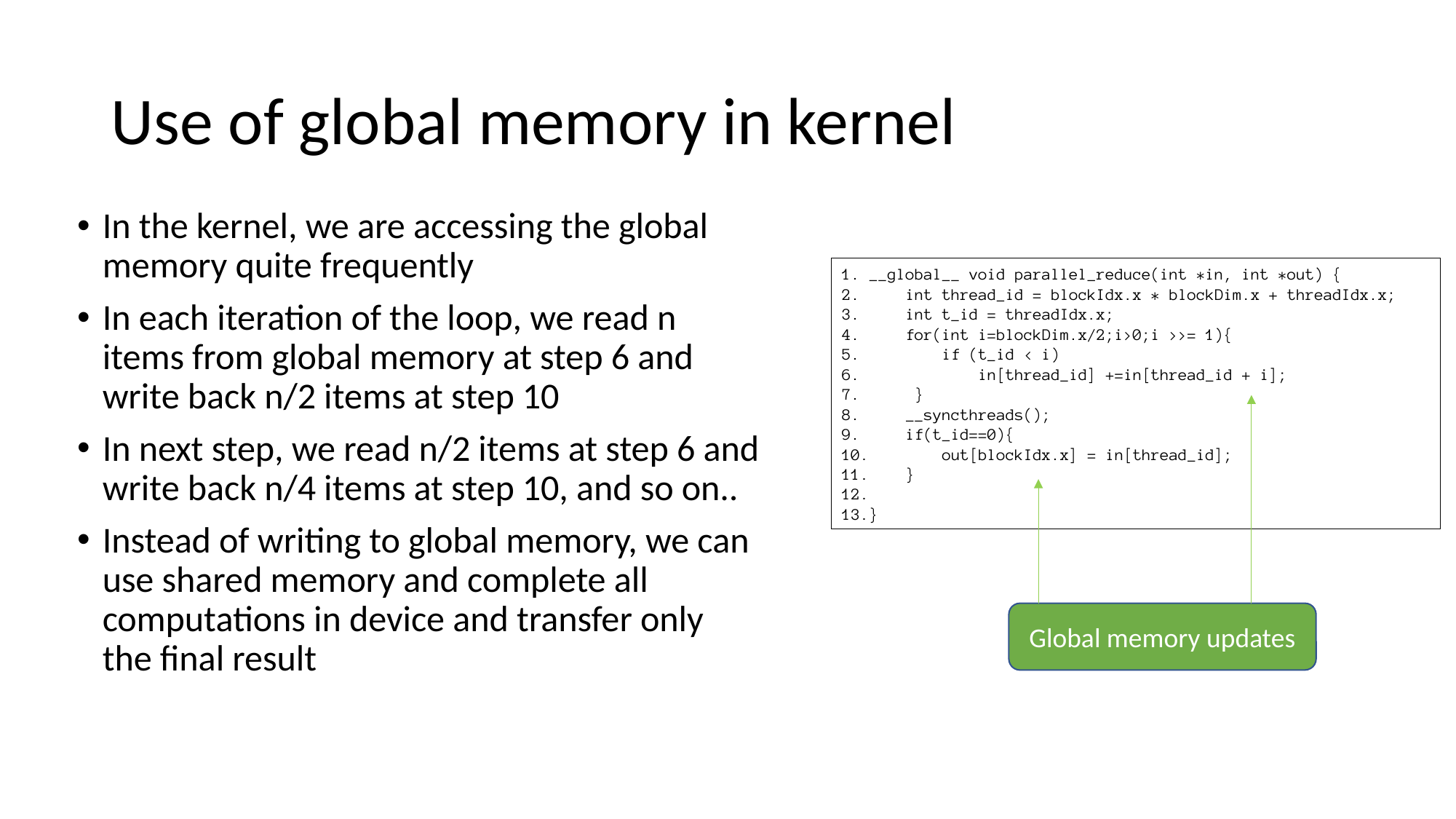

# Use of global memory in kernel
In the kernel, we are accessing the global memory quite frequently
In each iteration of the loop, we read n items from global memory at step 6 and write back n/2 items at step 10
In next step, we read n/2 items at step 6 and write back n/4 items at step 10, and so on..
Instead of writing to global memory, we can use shared memory and complete all computations in device and transfer only the final result
__global__ void parallel_reduce(int *in, int *out) {
    int thread_id = blockIdx.x * blockDim.x + threadIdx.x;
    int t_id = threadIdx.x;
    for(int i=blockDim.x/2;i>0;i >>= 1){
        if (t_id < i)
            in[thread_id] +=in[thread_id + i];
     }
    __syncthreads();
    if(t_id==0){
        out[blockIdx.x] = in[thread_id];
    }

}
Global memory updates